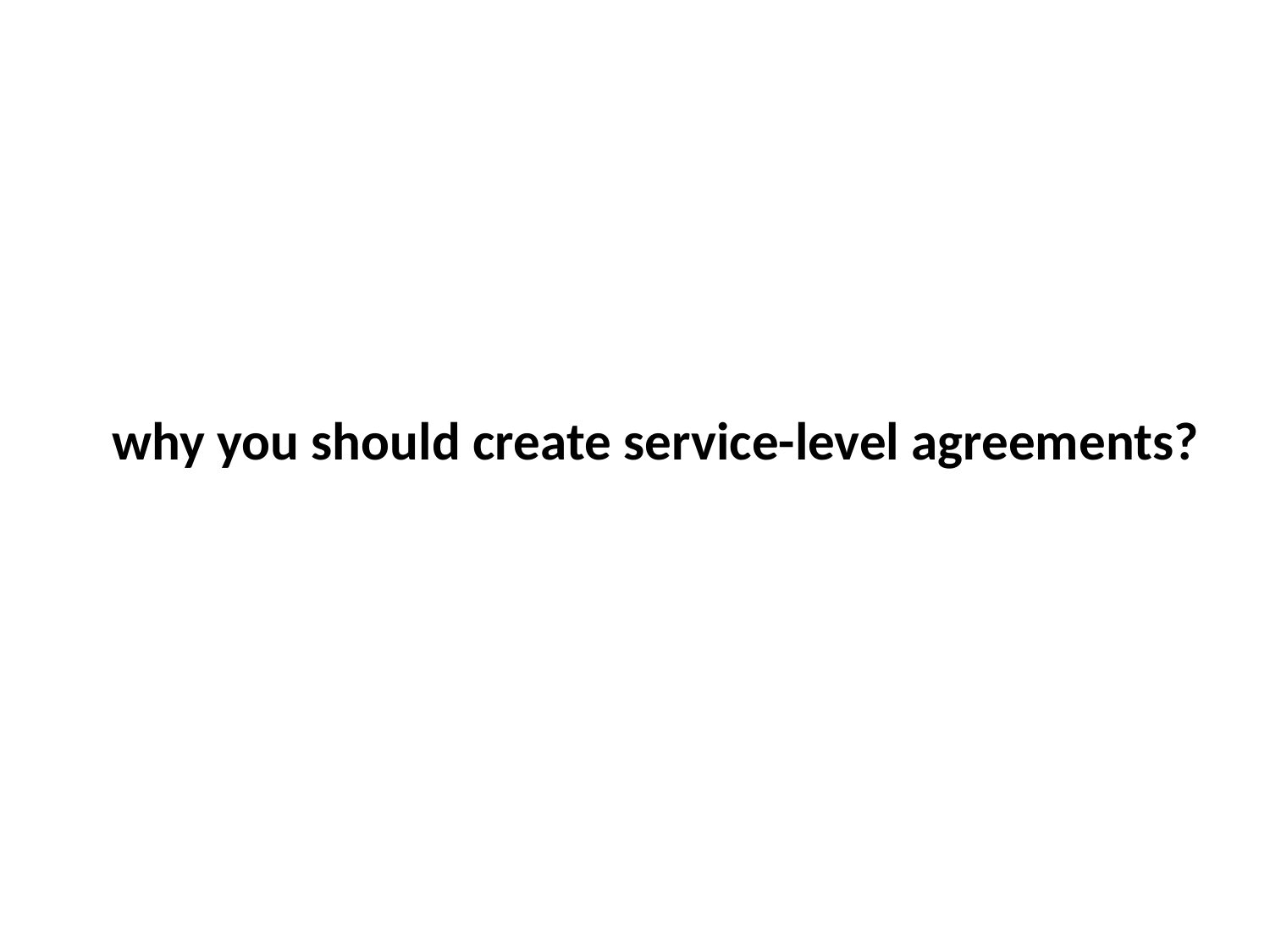

# why you should create service-level agreements?